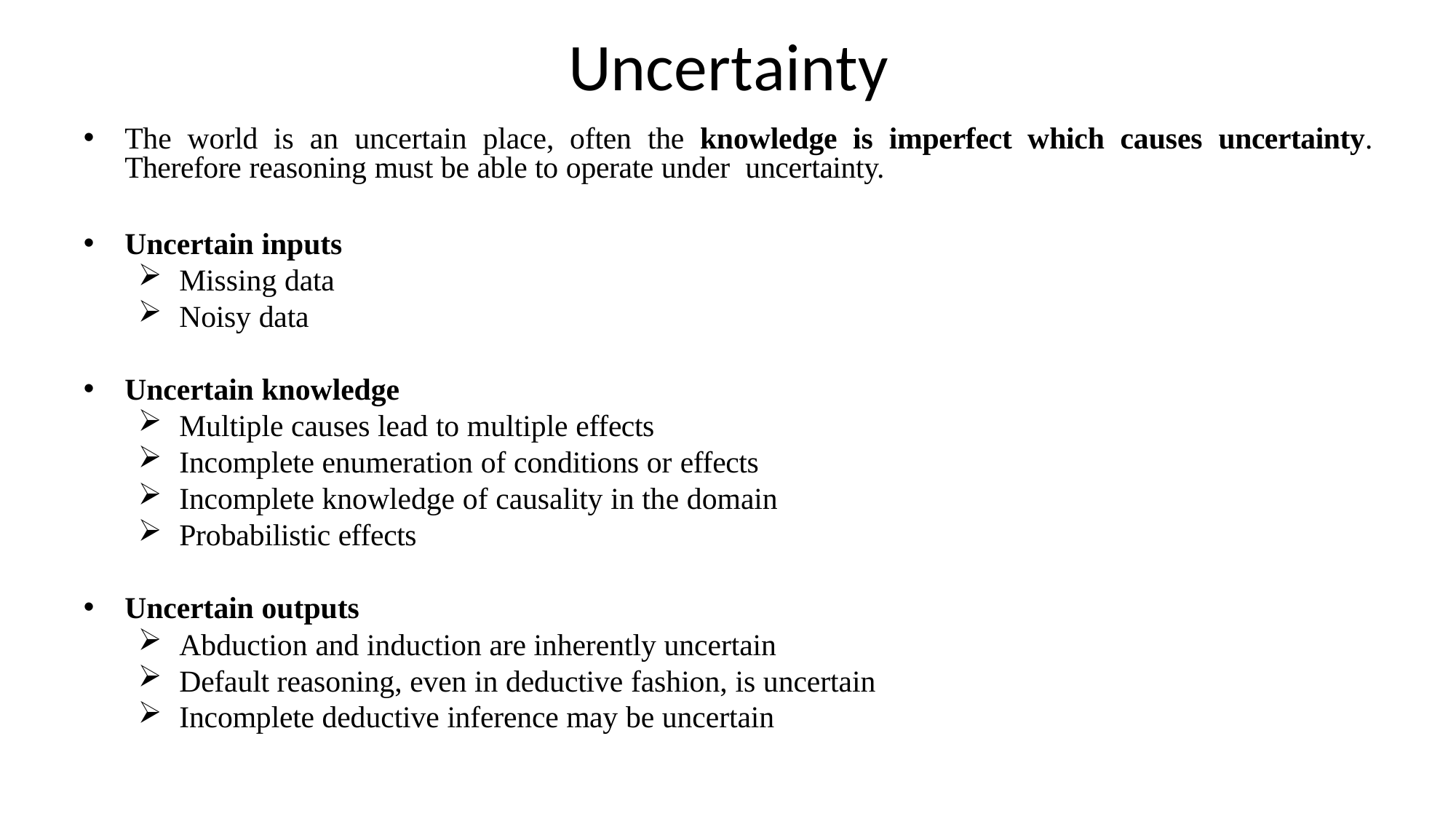

# Uncertainty
The world is an uncertain place, often the knowledge is imperfect which causes uncertainty. Therefore reasoning must be able to operate under  uncertainty.

Uncertain inputs
Missing data
Noisy data

Uncertain knowledge
Multiple causes lead to multiple effects
Incomplete enumeration of conditions or effects
Incomplete knowledge of causality in the domain
Probabilistic effects

Uncertain outputs
Abduction and induction are inherently uncertain
Default reasoning, even in deductive fashion, is uncertain
Incomplete deductive inference may be uncertain